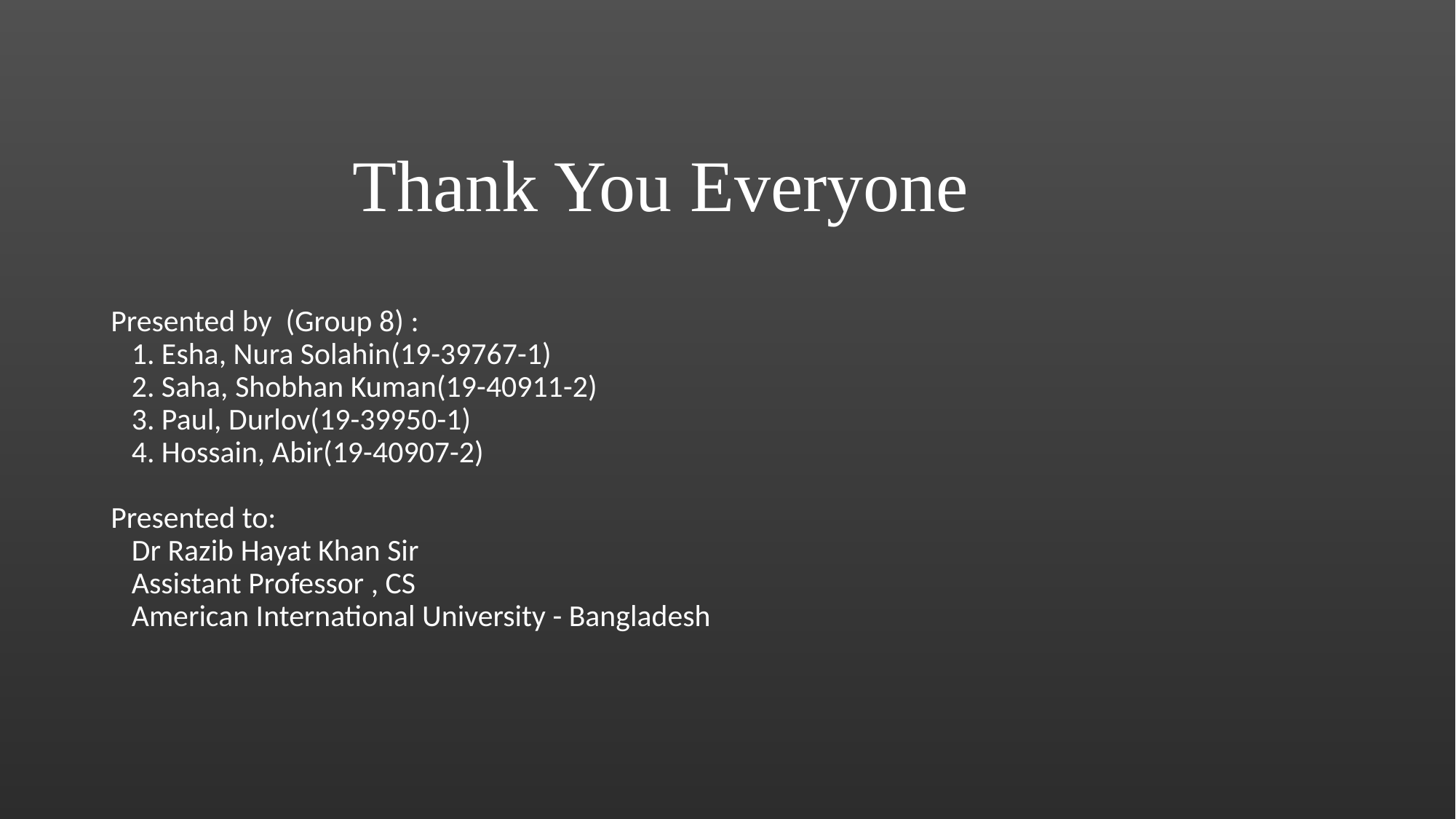

# Thank You Everyone Presented by  (Group 8) : 1. Esha, Nura Solahin(19-39767-1) 2. Saha, Shobhan Kuman(19-40911-2) 3. Paul, Durlov(19-39950-1) 4. Hossain, Abir(19-40907-2) Presented to: Dr Razib Hayat Khan Sir Assistant Professor , CS American International University - Bangladesh